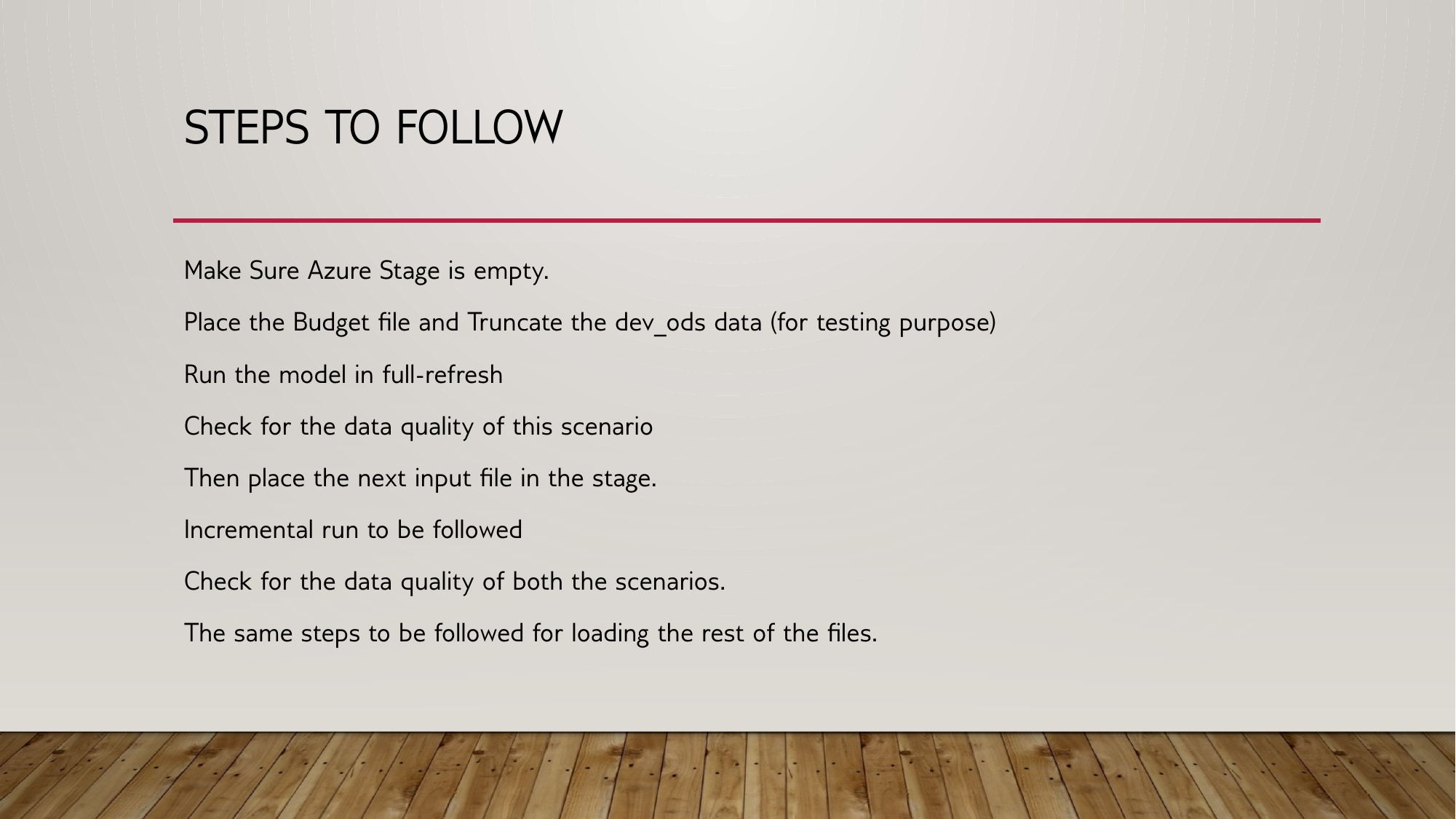

# Steps to Follow
Make Sure Azure Stage is empty.
Place the Budget file and Truncate the dev_ods data (for testing purpose)
Run the model in full-refresh
Check for the data quality of this scenario
Then place the next input file in the stage.
Incremental run to be followed
Check for the data quality of both the scenarios.
The same steps to be followed for loading the rest of the files.